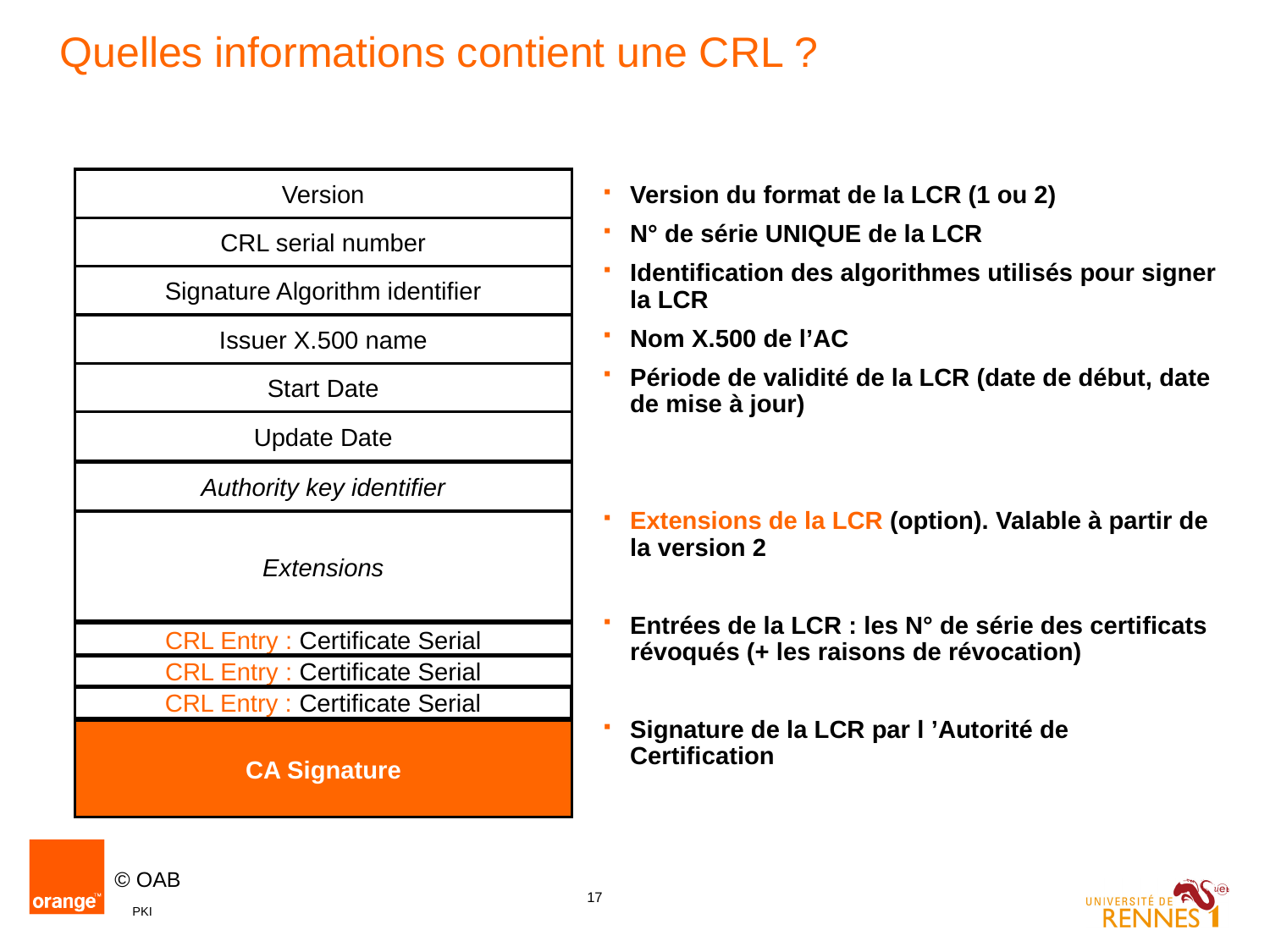

Quelles informations contient une CRL ?
Version
Version du format de la LCR (1 ou 2)
N° de série UNIQUE de la LCR
Identification des algorithmes utilisés pour signer la LCR
Nom X.500 de l’AC
Période de validité de la LCR (date de début, date de mise à jour)

Extensions de la LCR (option). Valable à partir de la version 2

Entrées de la LCR : les N° de série des certificats révoqués (+ les raisons de révocation)

Signature de la LCR par l ’Autorité de Certification
CRL serial number
Signature Algorithm identifier
Issuer X.500 name
Start Date
Update Date
Authority key identifier
Extensions
CRL Entry : Certificate Serial
CRL Entry : Certificate Serial
CRL Entry : Certificate Serial
CA Signature
PKI